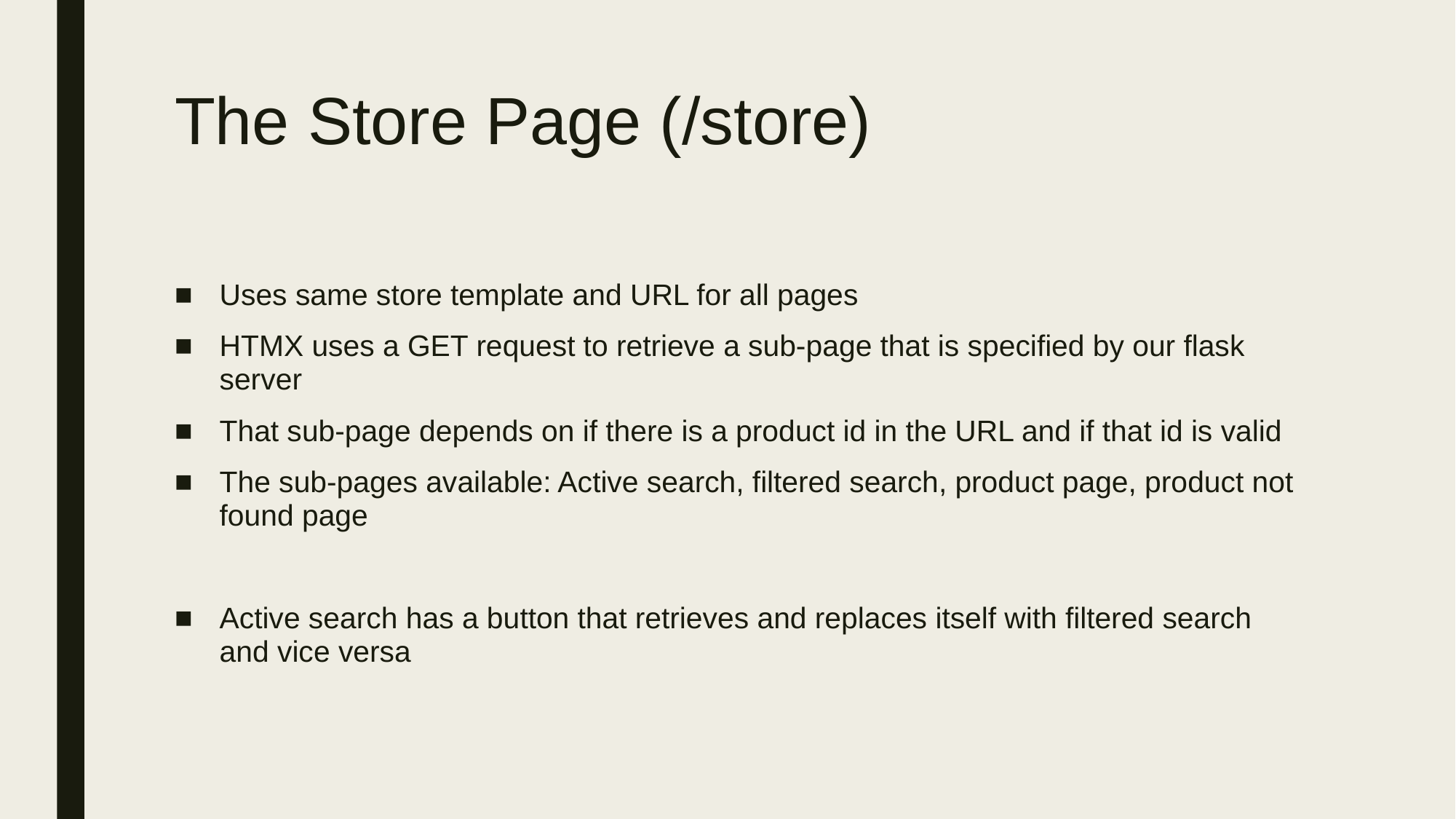

# The Store Page (/store)
Uses same store template and URL for all pages
HTMX uses a GET request to retrieve a sub-page that is specified by our flask server
That sub-page depends on if there is a product id in the URL and if that id is valid
The sub-pages available: Active search, filtered search, product page, product not found page

Active search has a button that retrieves and replaces itself with filtered search and vice versa